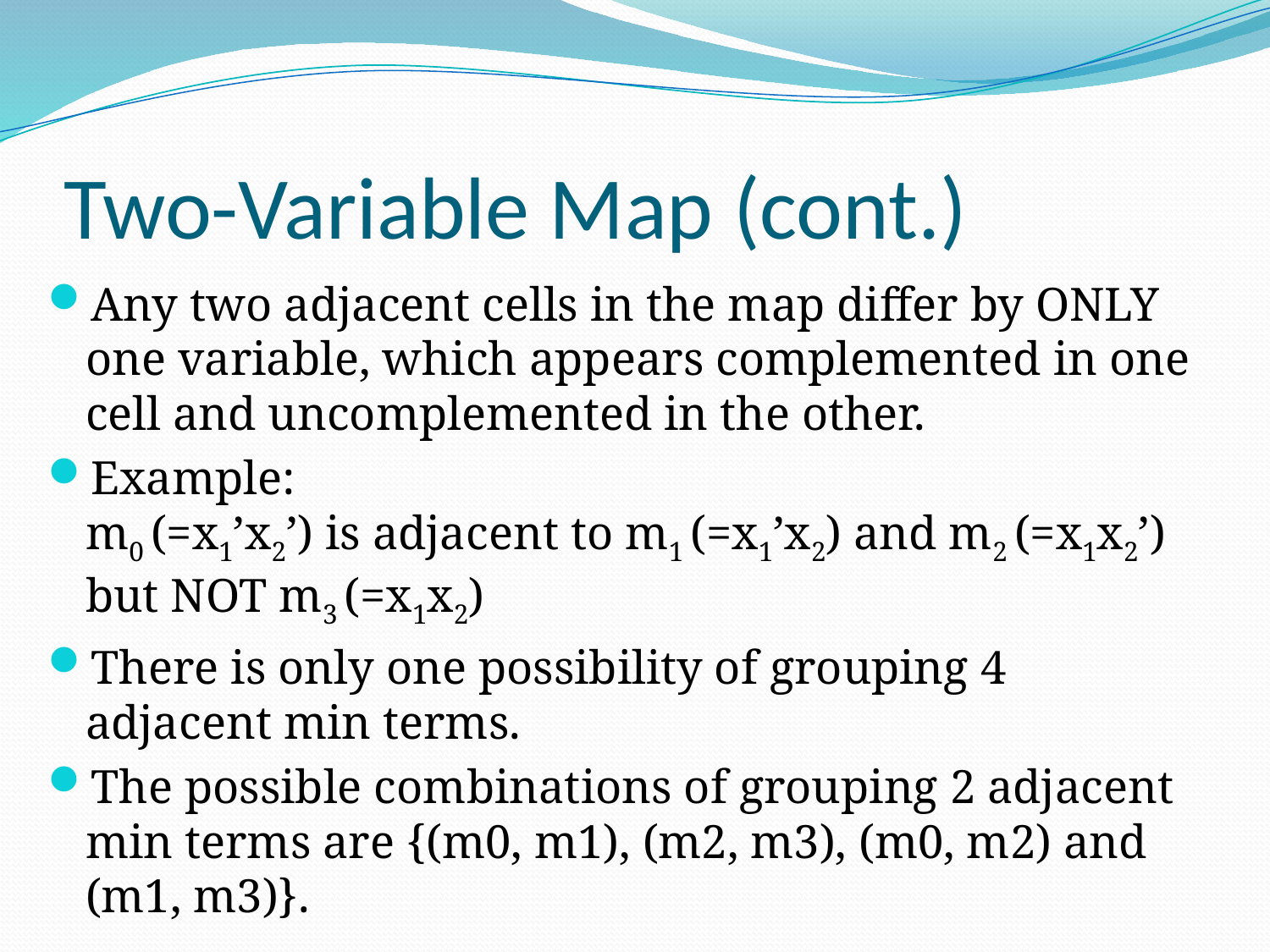

# Two-Variable Map (cont.)
Any two adjacent cells in the map differ by ONLY one variable, which appears complemented in one cell and uncomplemented in the other.
Example:
m0 (=x1’x2’) is adjacent to m1 (=x1’x2) and m2 (=x1x2’) but NOT m3 (=x1x2)
There is only one possibility of grouping 4 adjacent min terms.
The possible combinations of grouping 2 adjacent min terms are {(m0, m1), (m2, m3), (m0, m2) and (m1, m3)}.